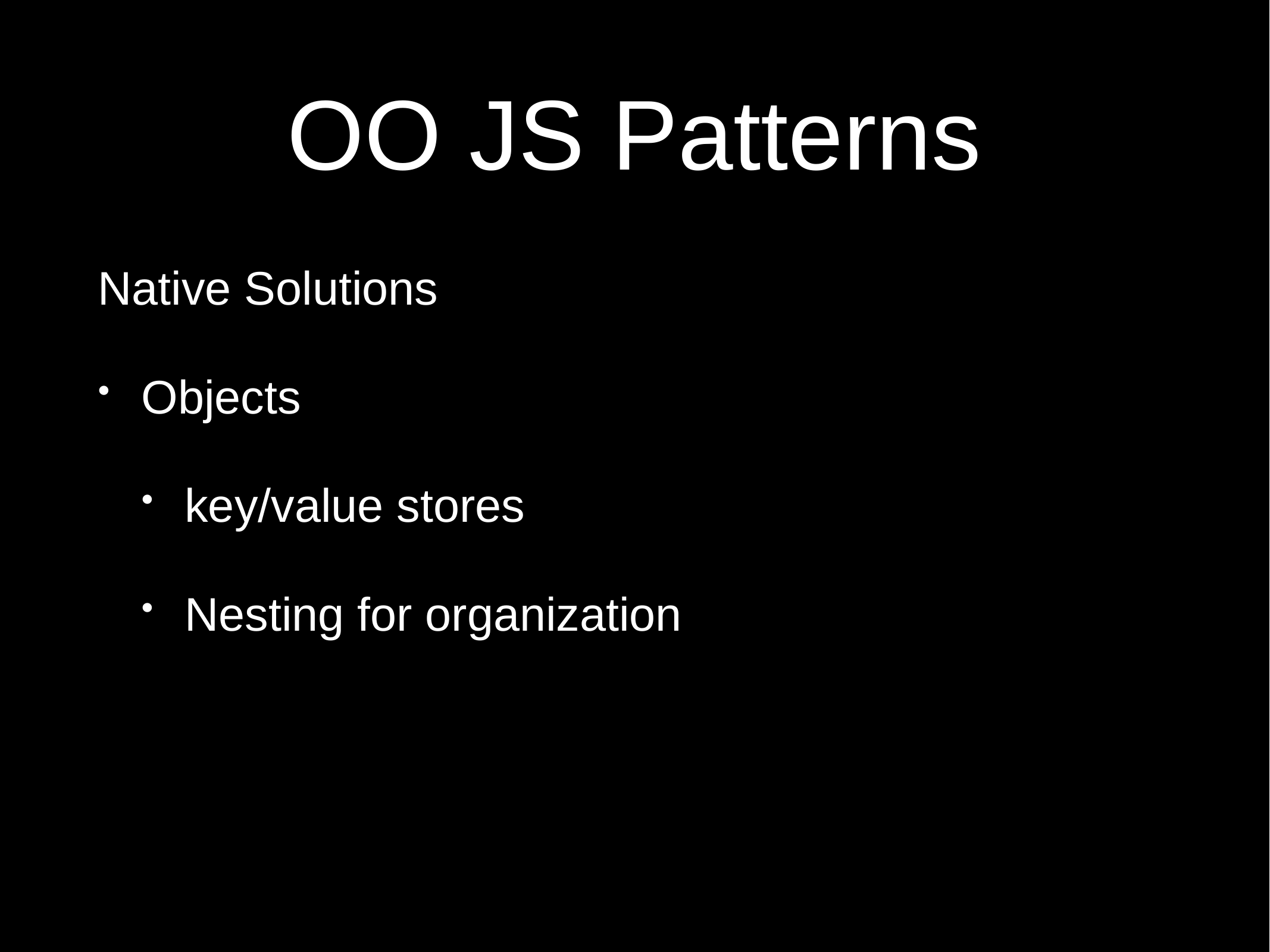

# OO JS Patterns
Native Solutions
Objects
key/value stores
Nesting for organization